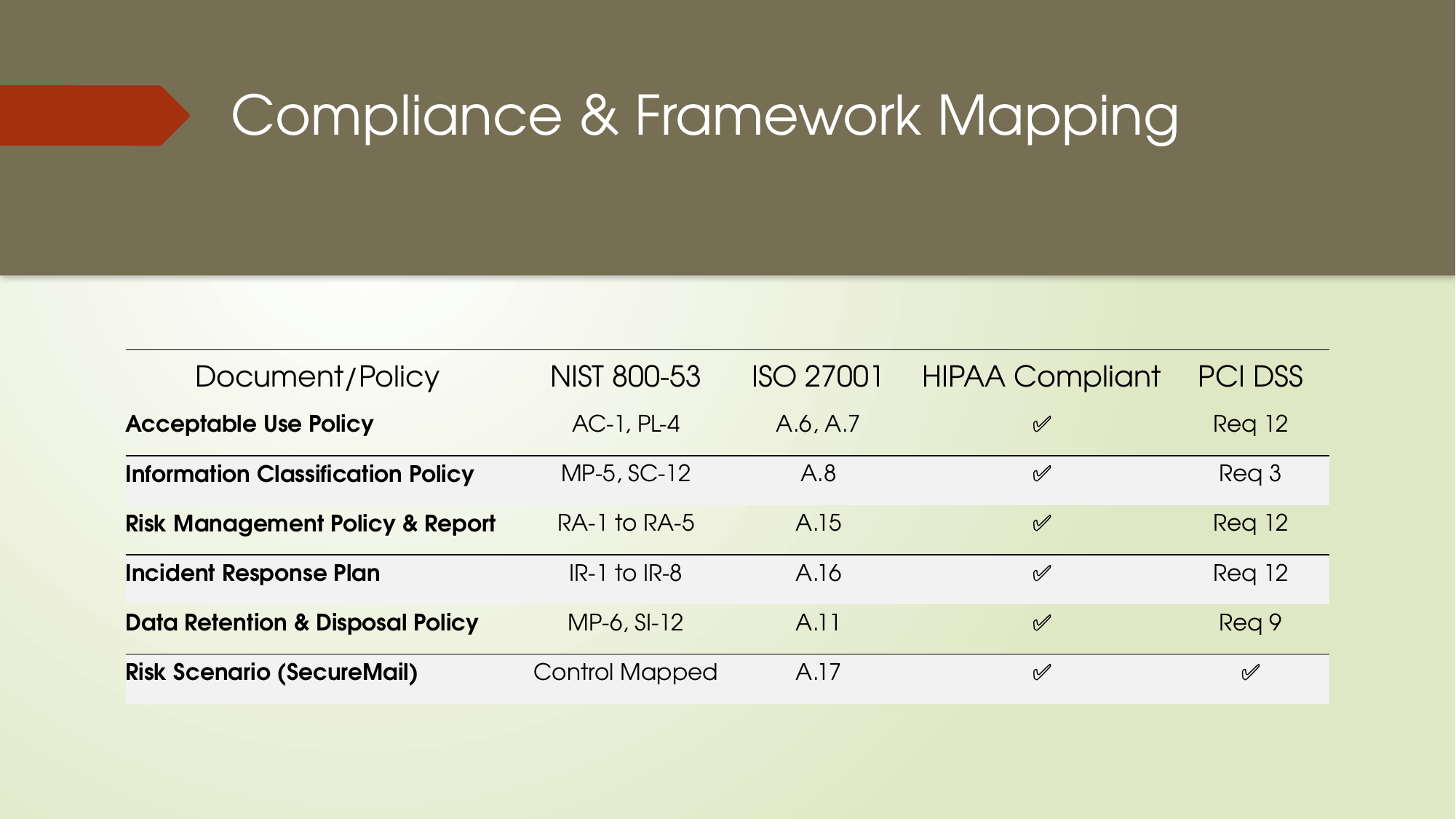

# Compliance & Framework Mapping

| Document/Policy | NIST 800-53 | ISO 27001 | HIPAA Compliant | PCI DSS |
| --- | --- | --- | --- | --- |
| Acceptable Use Policy | AC-1, PL-4 | A.6, A.7 | ✅ | Req 12 |
| Information Classification Policy | MP-5, SC-12 | A.8 | ✅ | Req 3 |
| Risk Management Policy & Report | RA-1 to RA-5 | A.15 | ✅ | Req 12 |
| Incident Response Plan | IR-1 to IR-8 | A.16 | ✅ | Req 12 |
| Data Retention & Disposal Policy | MP-6, SI-12 | A.11 | ✅ | Req 9 |
| Risk Scenario (SecureMail) | Control Mapped | A.17 | ✅ | ✅ |